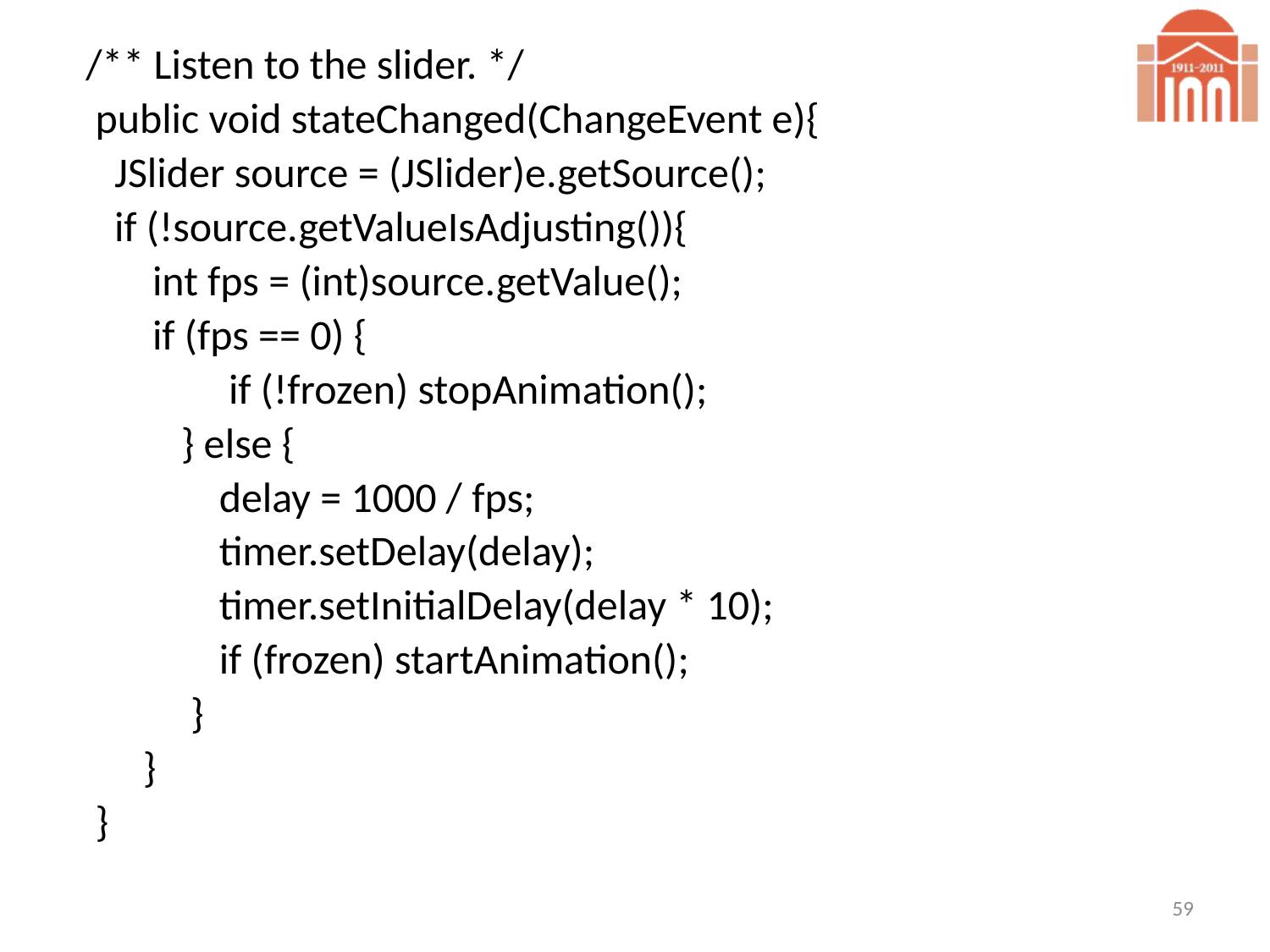

/** Listen to the slider. */
  public void stateChanged(ChangeEvent e){
    JSlider source = (JSlider)e.getSource();
    if (!source.getValueIsAdjusting()){
        int fps = (int)source.getValue();
        if (fps == 0) {
                if (!frozen) stopAnimation();
           } else {
               delay = 1000 / fps;
               timer.setDelay(delay);
               timer.setInitialDelay(delay * 10);
               if (frozen) startAnimation();
            }
       }
  }
59